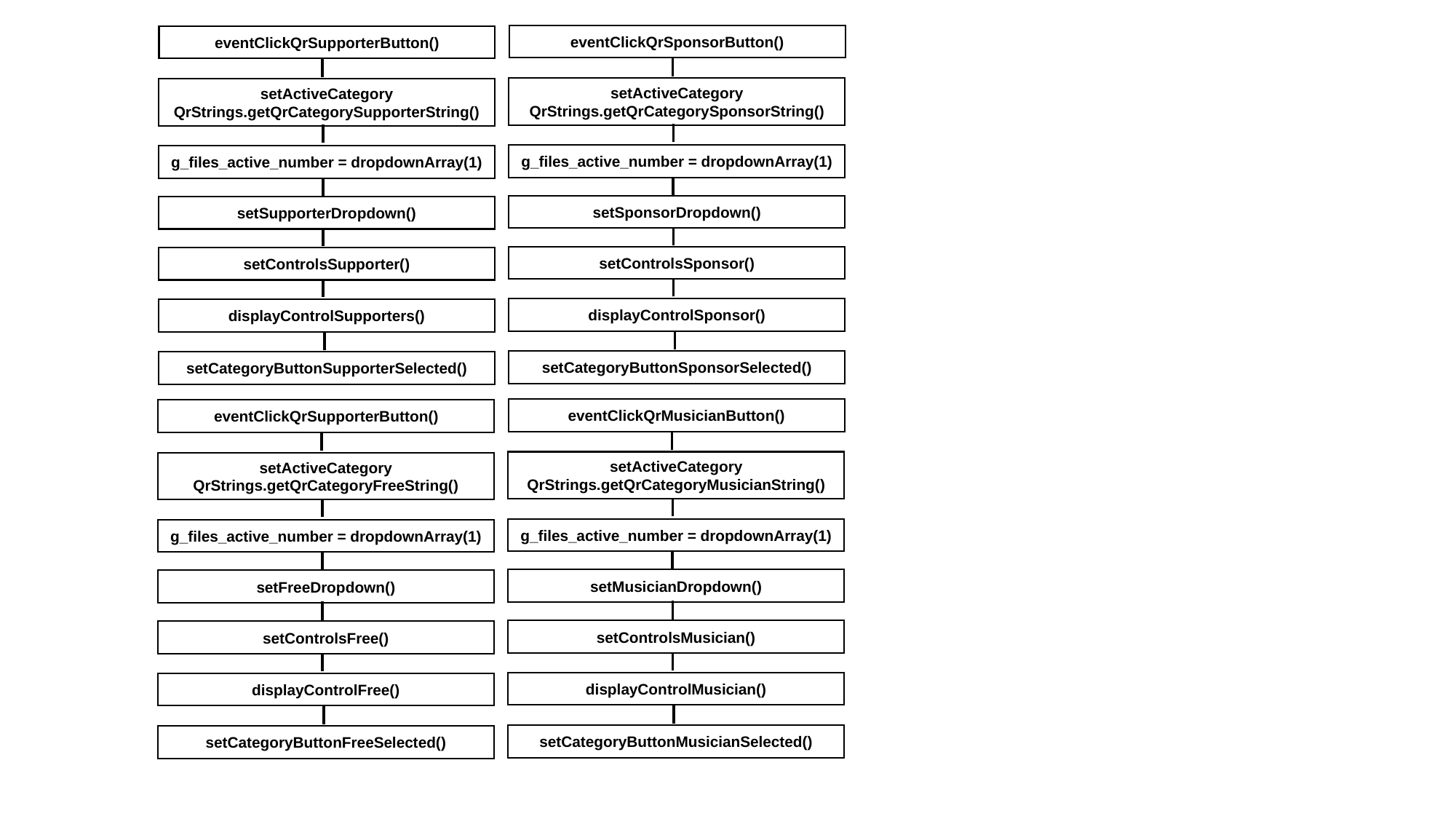

eventClickQrSponsorButton()
eventClickQrSupporterButton()
setActiveCategory
QrStrings.getQrCategorySponsorString()
setActiveCategory
QrStrings.getQrCategorySupporterString()
g_files_active_number = dropdownArray(1)
g_files_active_number = dropdownArray(1)
setSponsorDropdown()
setSupporterDropdown()
setControlsSponsor()
setControlsSupporter()
displayControlSponsor()
displayControlSupporters()
setCategoryButtonSponsorSelected()
setCategoryButtonSupporterSelected()
eventClickQrMusicianButton()
eventClickQrSupporterButton()
setActiveCategory
QrStrings.getQrCategoryMusicianString()
setActiveCategory
QrStrings.getQrCategoryFreeString()
g_files_active_number = dropdownArray(1)
g_files_active_number = dropdownArray(1)
setMusicianDropdown()
setFreeDropdown()
setControlsMusician()
setControlsFree()
displayControlMusician()
displayControlFree()
setCategoryButtonMusicianSelected()
setCategoryButtonFreeSelected()